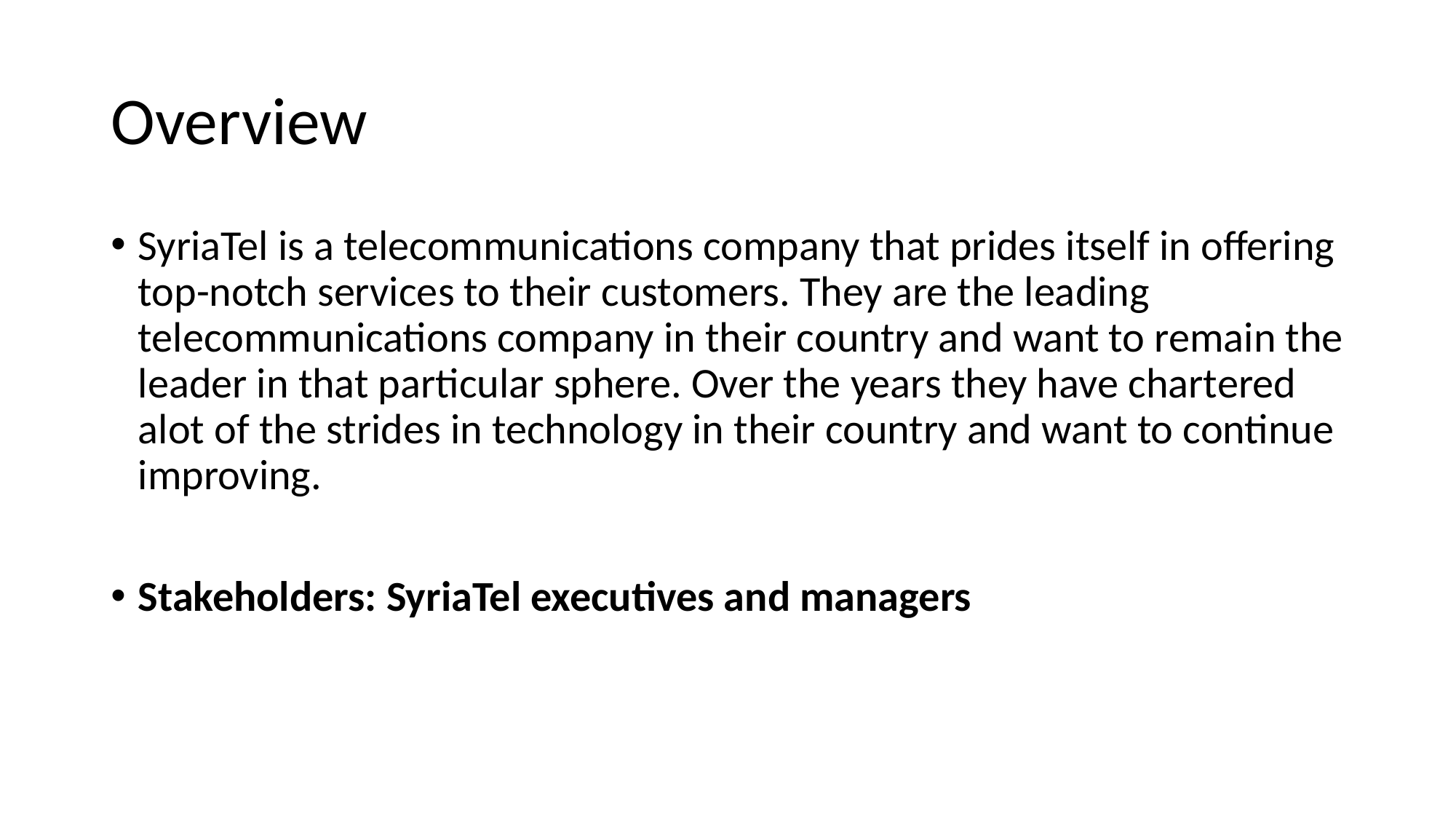

# Overview
SyriaTel is a telecommunications company that prides itself in offering top-notch services to their customers. They are the leading telecommunications company in their country and want to remain the leader in that particular sphere. Over the years they have chartered alot of the strides in technology in their country and want to continue improving.

Stakeholders: SyriaTel executives and managers